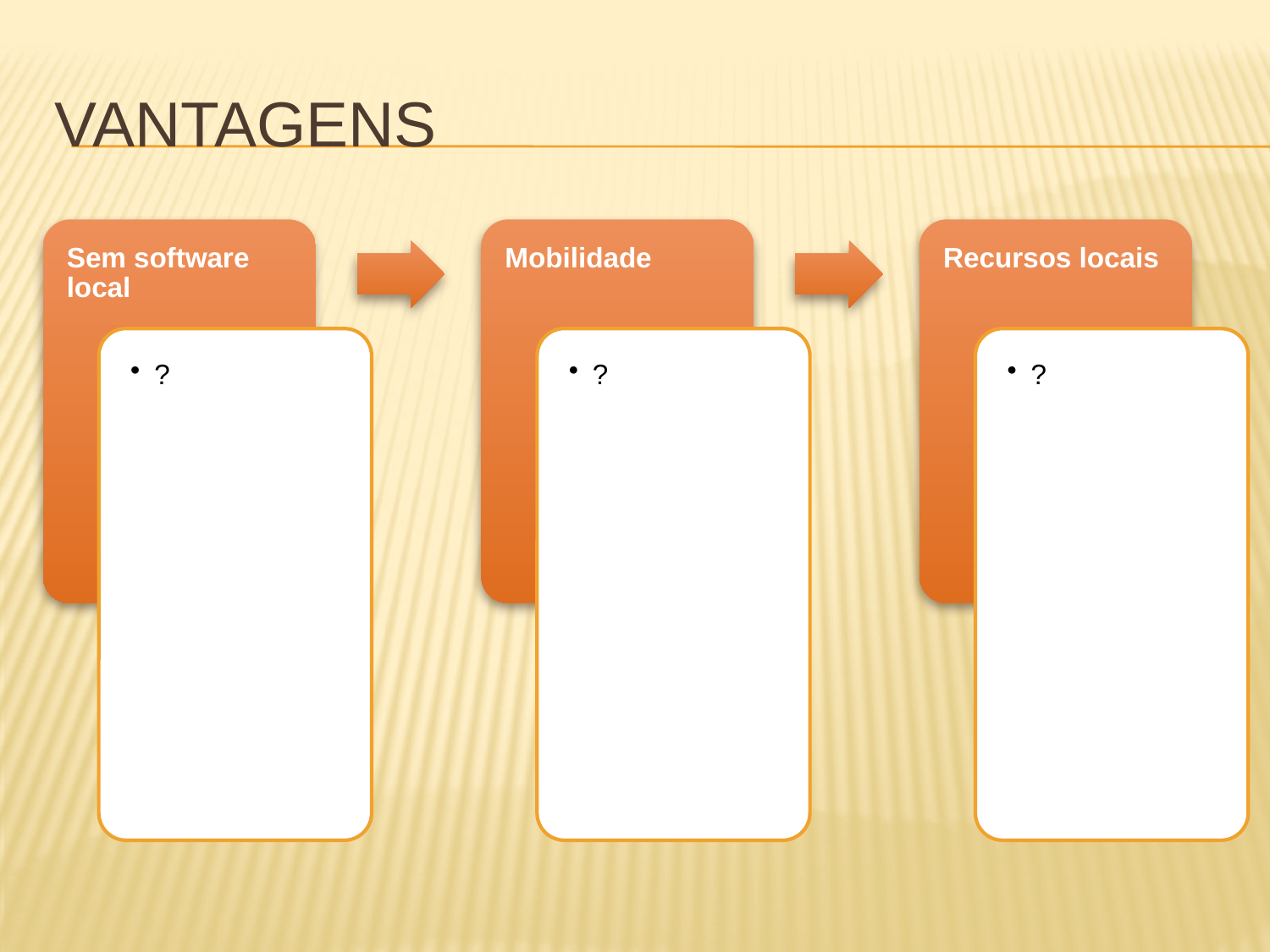

# Vantagens
Sem software local
?

Mobilidade
?

Recursos locais
?